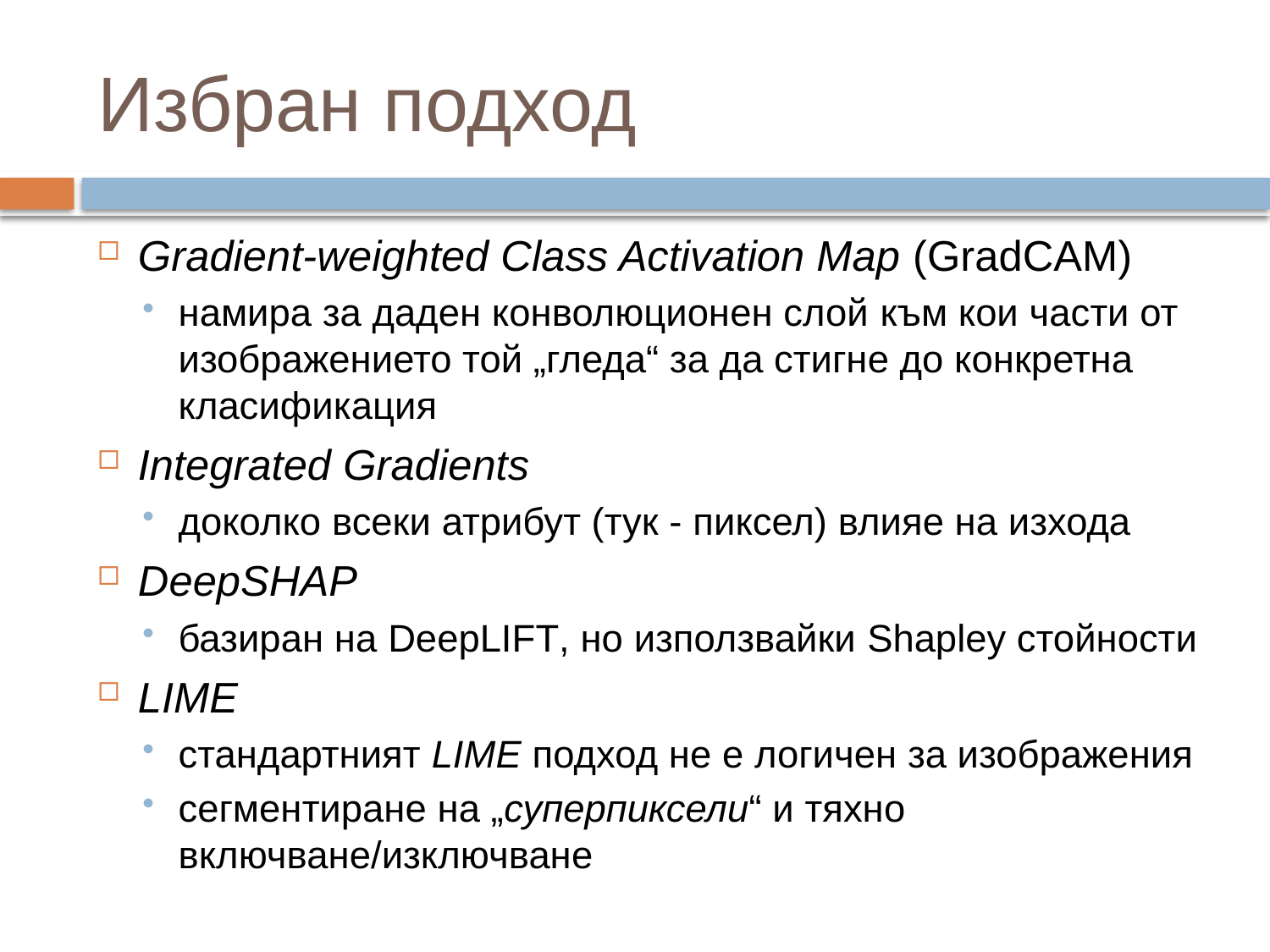

# Избран подход
Gradient-weighted Class Activation Map (GradCAM)
намира за даден конволюционен слой към кои части от изображението той „гледа“ за да стигне до конкретна класификация
Integrated Gradients
доколко всеки атрибут (тук - пиксел) влияе на изхода
DeepSHAP
базиран на DeepLIFT, но използвайки Shapley стойности
LIME
стандартният LIME подход не е логичен за изображения
сегментиране на „суперпиксели“ и тяхно включване/изключване